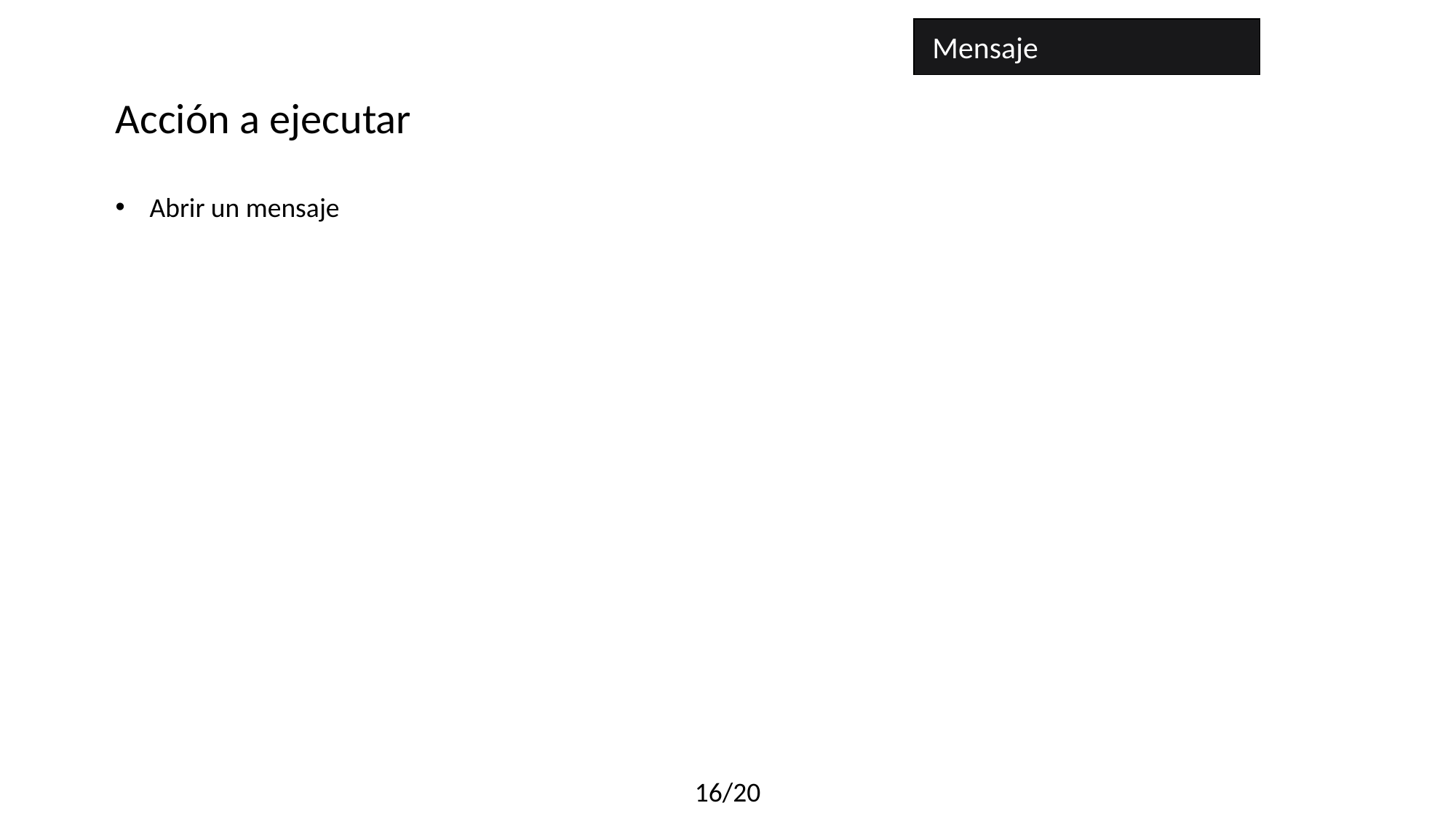

Mensaje
Acción a ejecutar

Abrir un mensaje
16/20